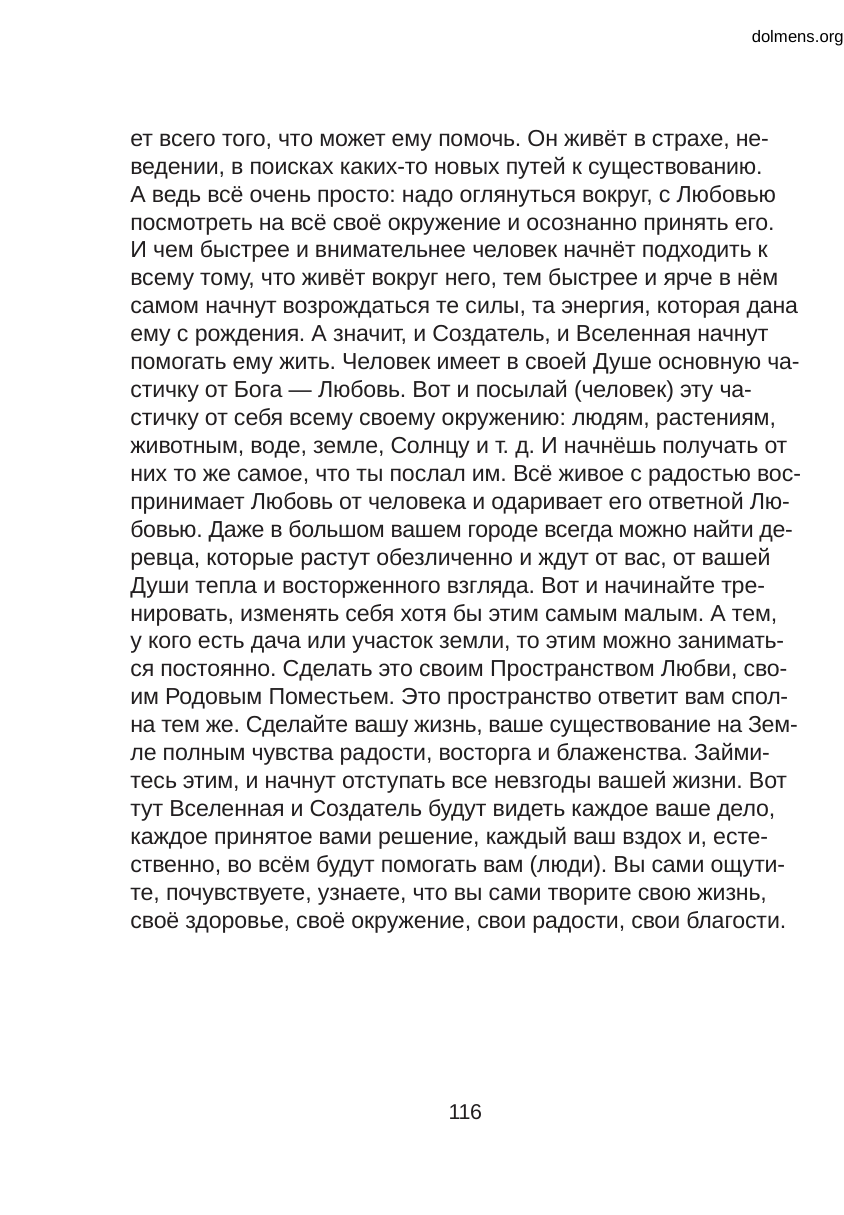

dolmens.org

ет всего того, что может ему помочь. Он живёт в страхе, не-
ведении, в поисках каких-то новых путей к существованию.
А ведь всё очень просто: надо оглянуться вокруг, с Любовью
посмотреть на всё своё окружение и осознанно принять его.
И чем быстрее и внимательнее человек начнёт подходить к
всему тому, что живёт вокруг него, тем быстрее и ярче в нём
самом начнут возрождаться те силы, та энергия, которая дана
ему с рождения. А значит, и Создатель, и Вселенная начнут
помогать ему жить. Человек имеет в своей Душе основную ча-
стичку от Бога — Любовь. Вот и посылай (человек) эту ча-
стичку от себя всему своему окружению: людям, растениям,
животным, воде, земле, Солнцу и т. д. И начнёшь получать от
них то же самое, что ты послал им. Всё живое с радостью вос-
принимает Любовь от человека и одаривает его ответной Лю-
бовью. Даже в большом вашем городе всегда можно найти де-
ревца, которые растут обезличенно и ждут от вас, от вашей
Души тепла и восторженного взгляда. Вот и начинайте тре-
нировать, изменять себя хотя бы этим самым малым. А тем,
у кого есть дача или участок земли, то этим можно занимать-
ся постоянно. Сделать это своим Пространством Любви, сво-
им Родовым Поместьем. Это пространство ответит вам спол-
на тем же. Сделайте вашу жизнь, ваше существование на Зем-
ле полным чувства радости, восторга и блаженства. Займи-
тесь этим, и начнут отступать все невзгоды вашей жизни. Вот
тут Вселенная и Создатель будут видеть каждое ваше дело,
каждое принятое вами решение, каждый ваш вздох и, есте-
ственно, во всём будут помогать вам (люди). Вы сами ощути-
те, почувствуете, узнаете, что вы сами творите свою жизнь,
своё здоровье, своё окружение, свои радости, свои благости.

116